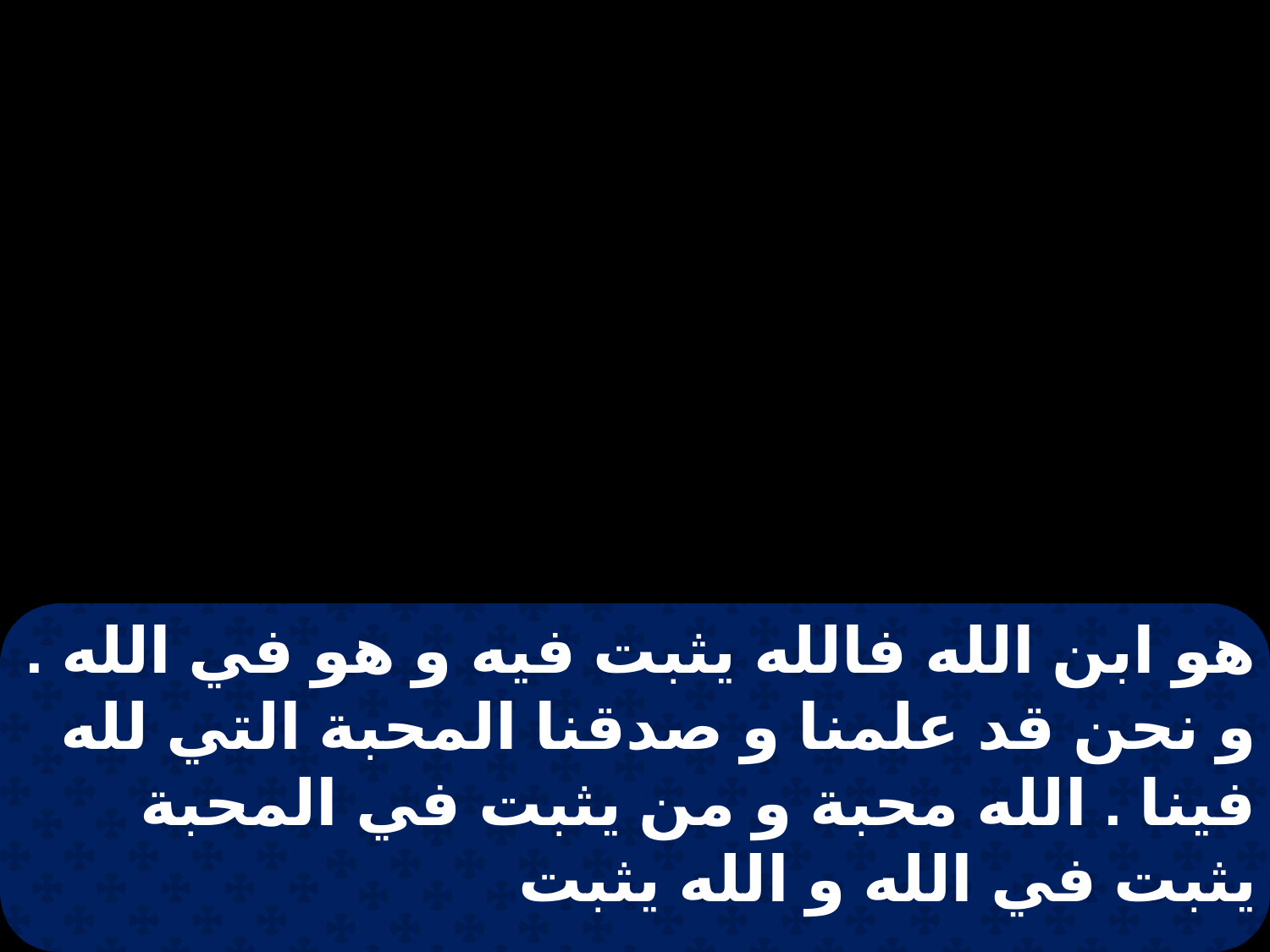

هو ابن الله فالله يثبت فيه و هو في الله . و نحن قد علمنا و صدقنا المحبة التي لله فينا . الله محبة و من يثبت في المحبة يثبت في الله و الله يثبت